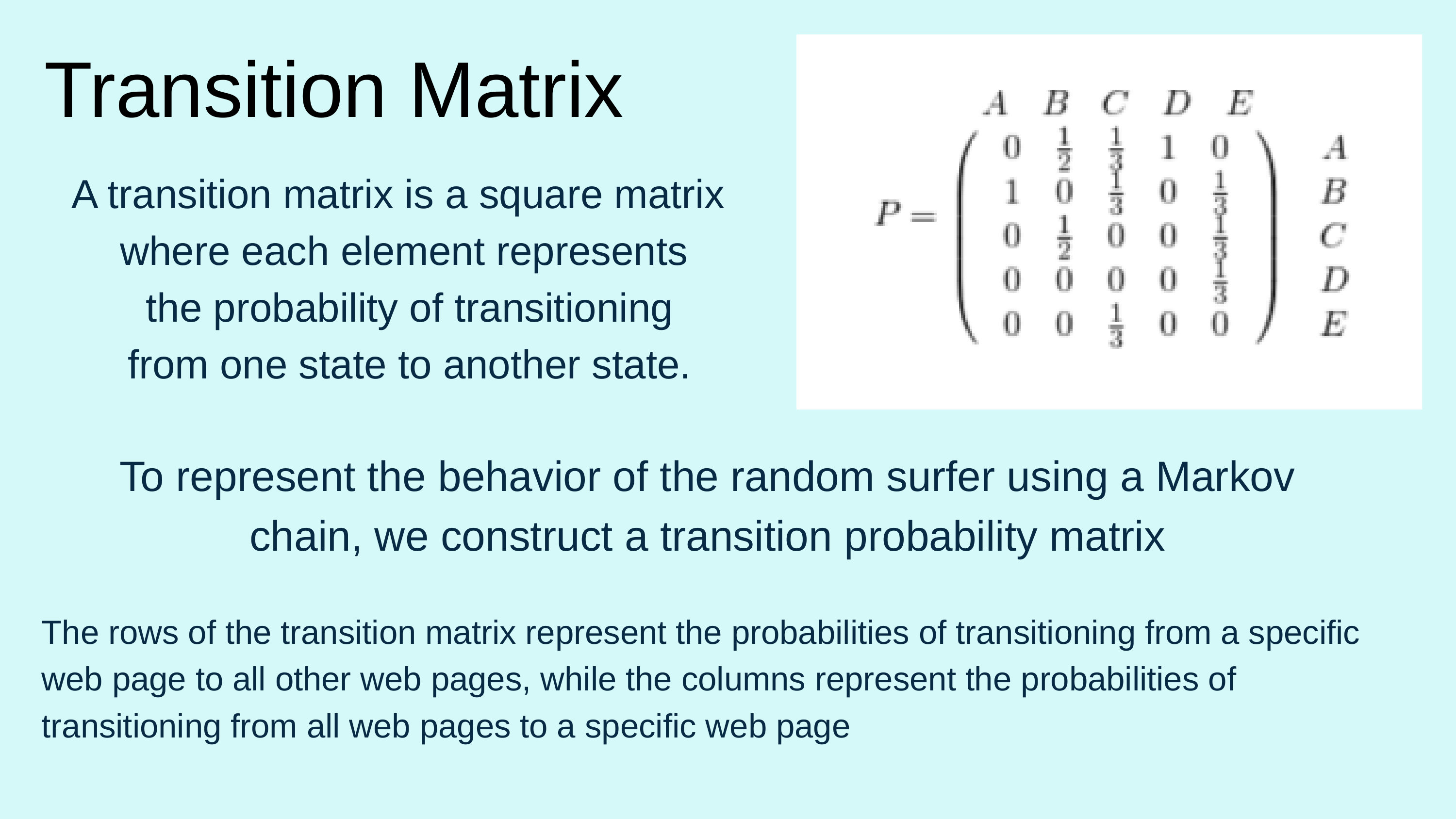

Transition Matrix

A transition matrix is a square matrix
where each element represents
 the probability of transitioning
 from one state to another state.
To represent the behavior of the random surfer using a Markov
chain, we construct a transition probability matrix
The rows of the transition matrix represent the probabilities of transitioning from a specific web page to all other web pages, while the columns represent the probabilities of transitioning from all web pages to a specific web page